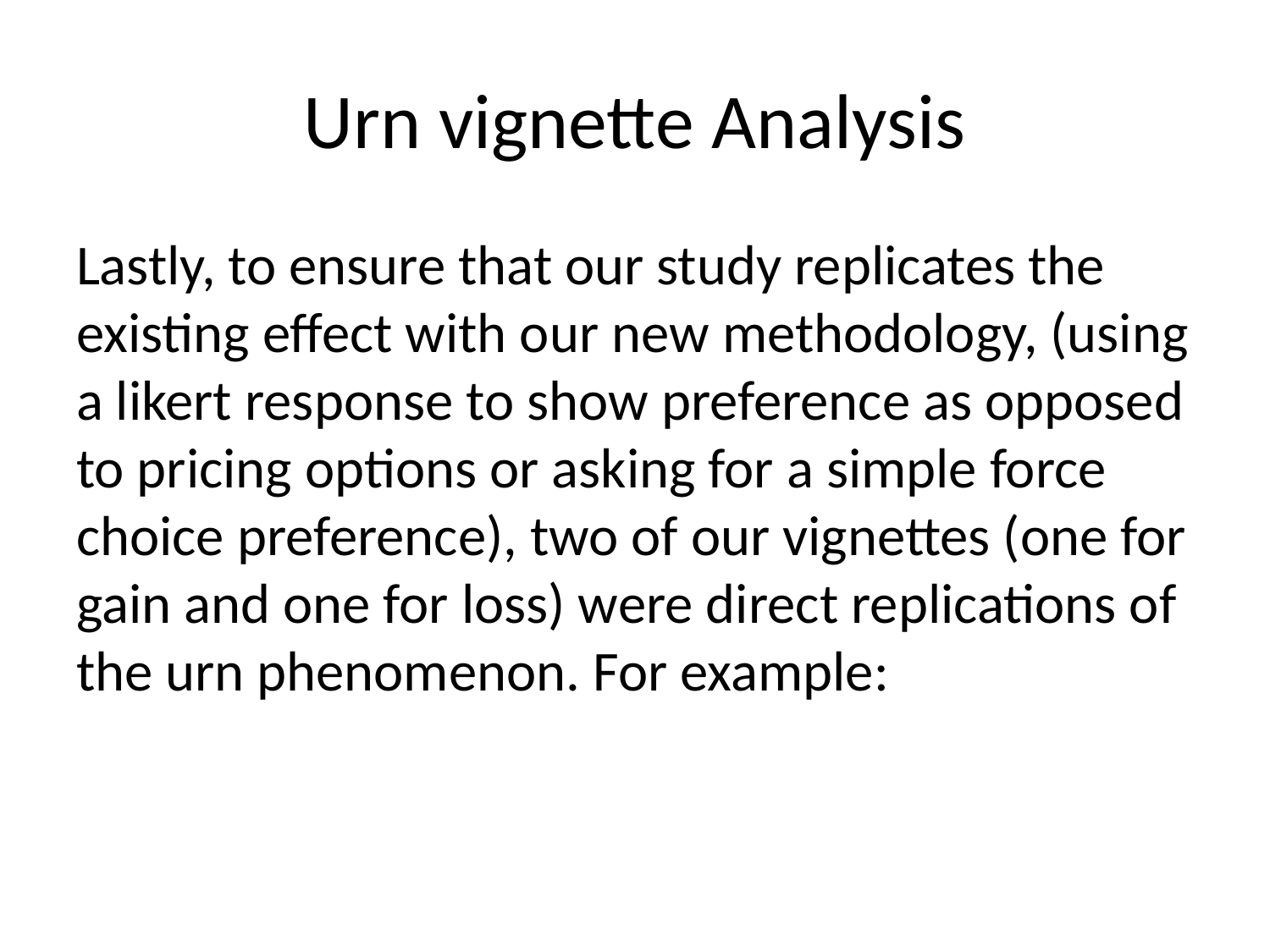

# Urn vignette Analysis
Lastly, to ensure that our study replicates the existing effect with our new methodology, (using a likert response to show preference as opposed to pricing options or asking for a simple force choice preference), two of our vignettes (one for gain and one for loss) were direct replications of the urn phenomenon. For example: